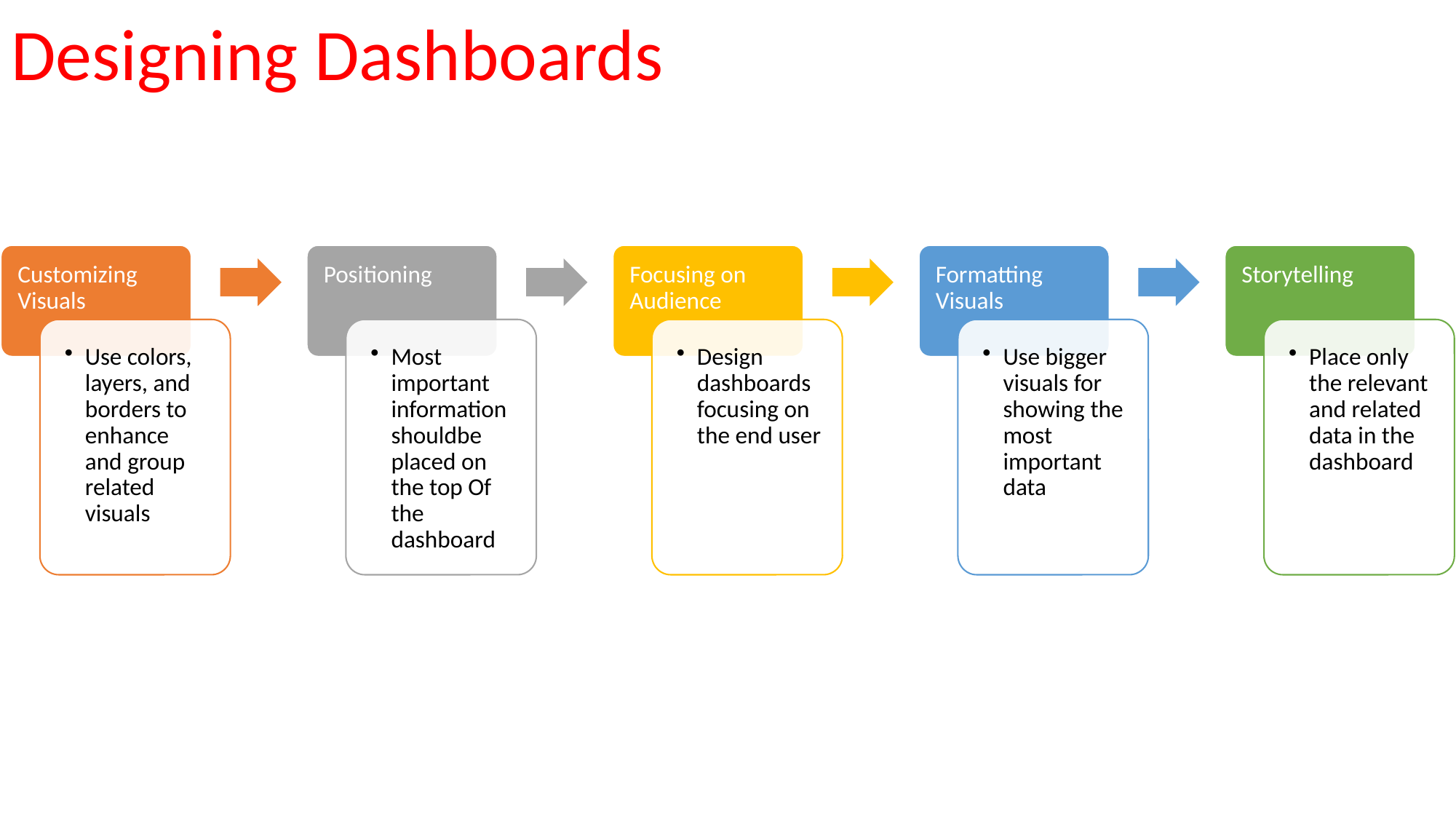

# Designing Dashboards
Customizing Visuals
Use colors, layers, and borders to enhance and group related visuals

Positioning
Most important information shouldbe placed on the top Of the dashboard

Focusing on Audience
Design dashboards focusing on the end user

Formatting Visuals
Use bigger visuals for showing the most important data

Storytelling
Place only the relevant and related data in the dashboard